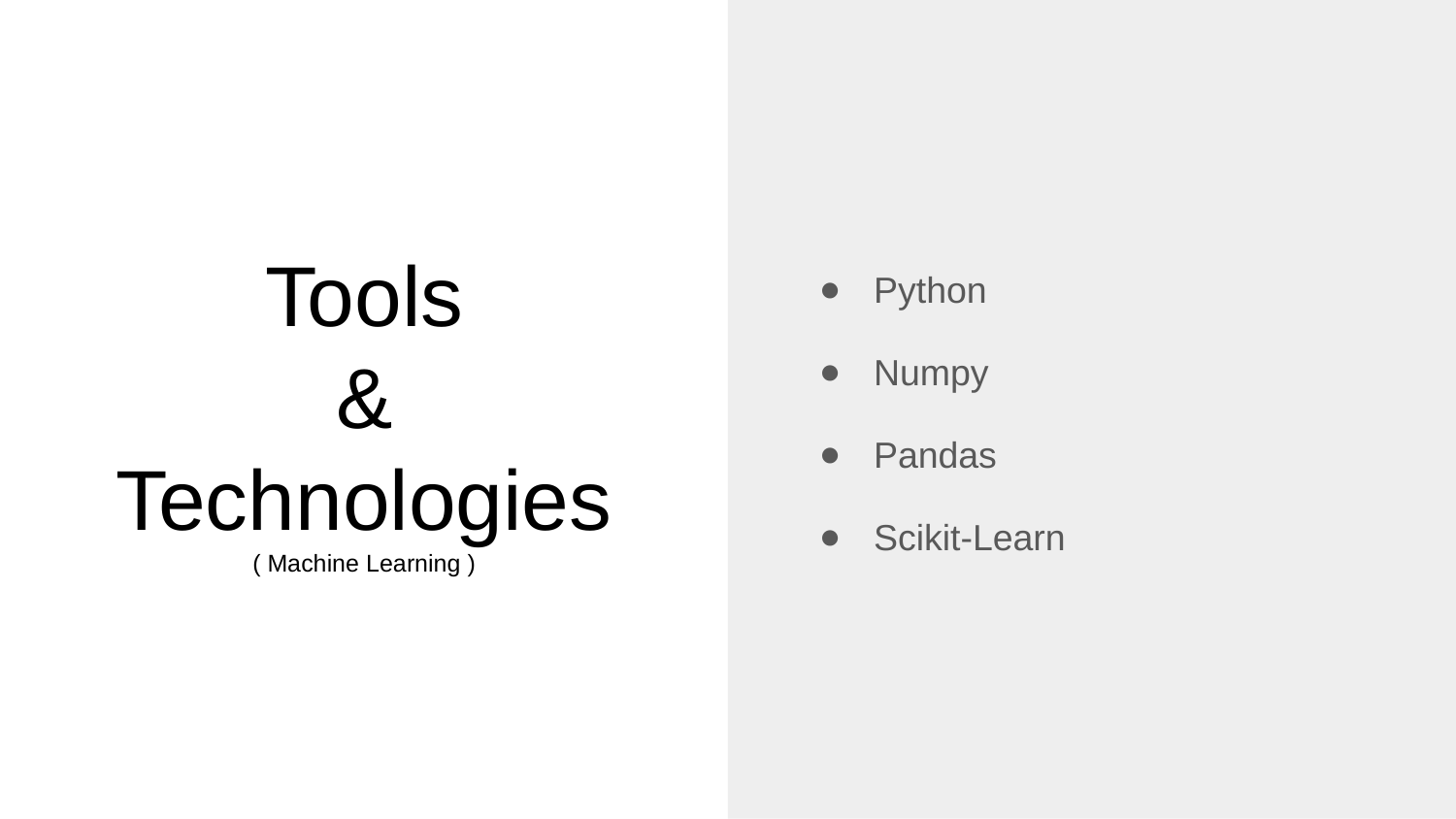

Python
Numpy
Pandas
Scikit-Learn
# Tools
&
Technologies
( Machine Learning )